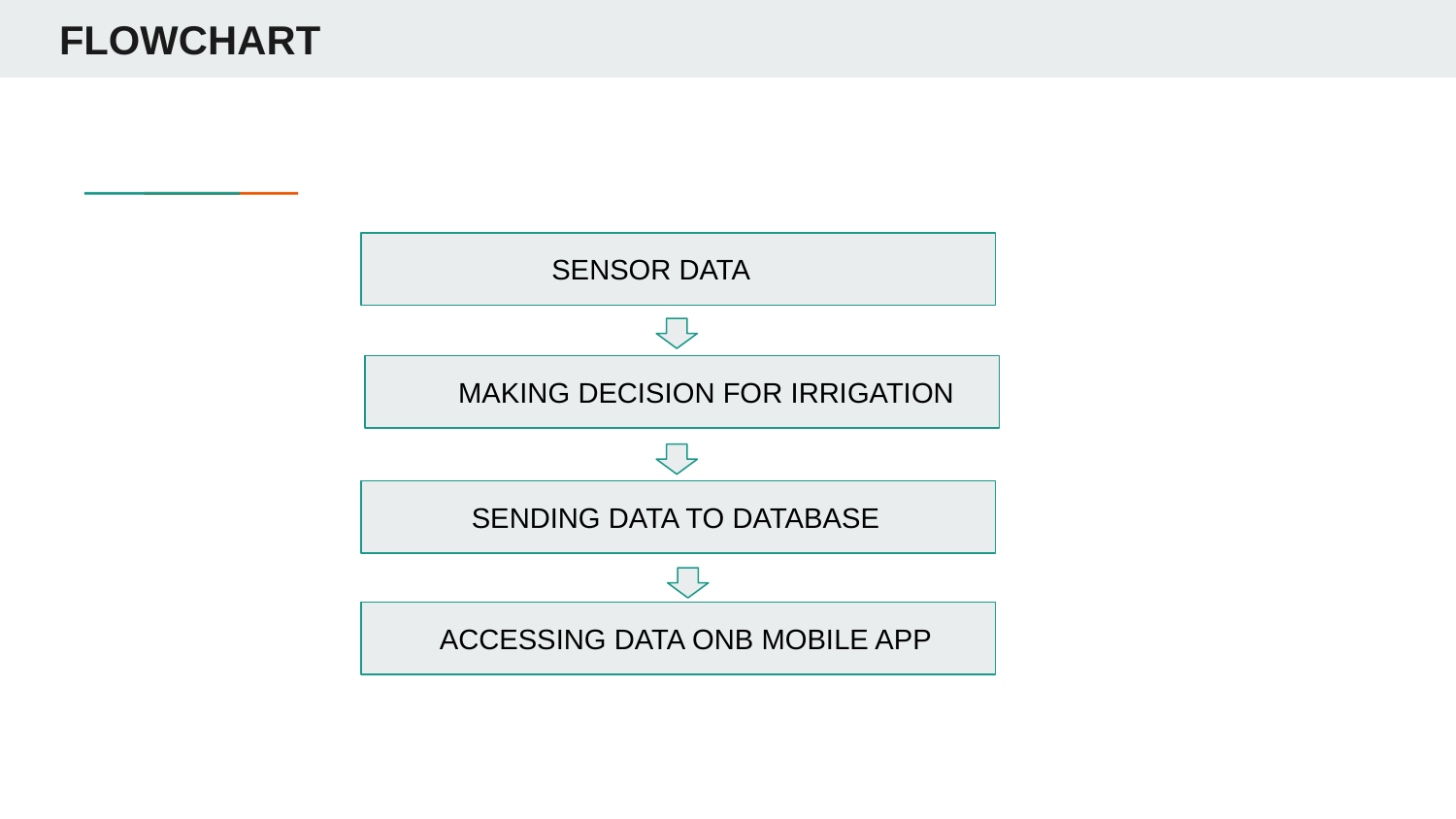

# FLOWCHART
                      SENSOR DATA

      MAKING DECISION FOR IRRIGATION

            SENDING DATA TO DATABASE

        ACCESSING DATA ONB MOBILE APP